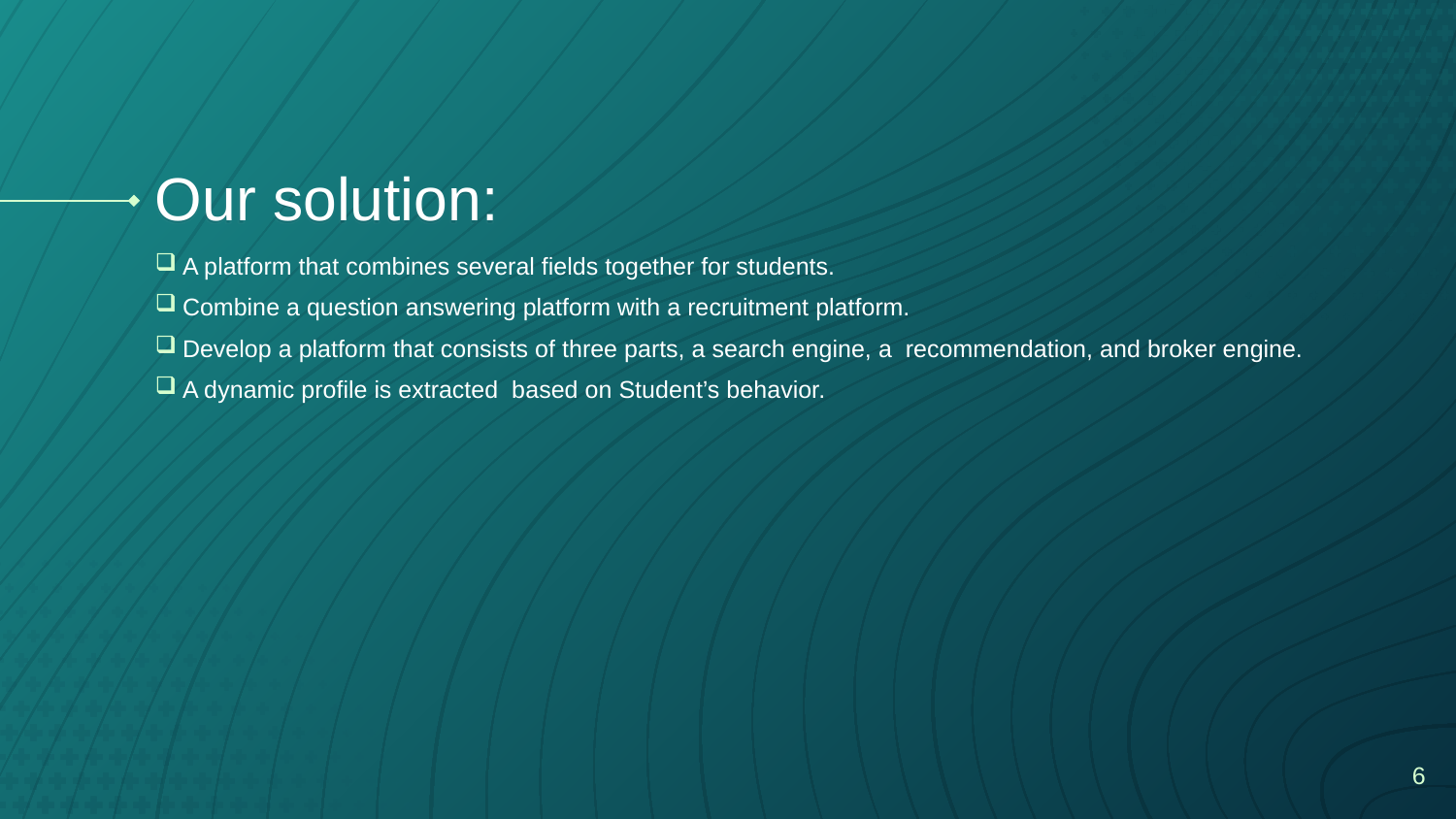

# Our solution:
A platform that combines several fields together for students.
Combine a question answering platform with a recruitment platform.
Develop a platform that consists of three parts, a search engine, a  recommendation, and broker engine.
A dynamic profile is extracted  based on Student’s behavior.
6